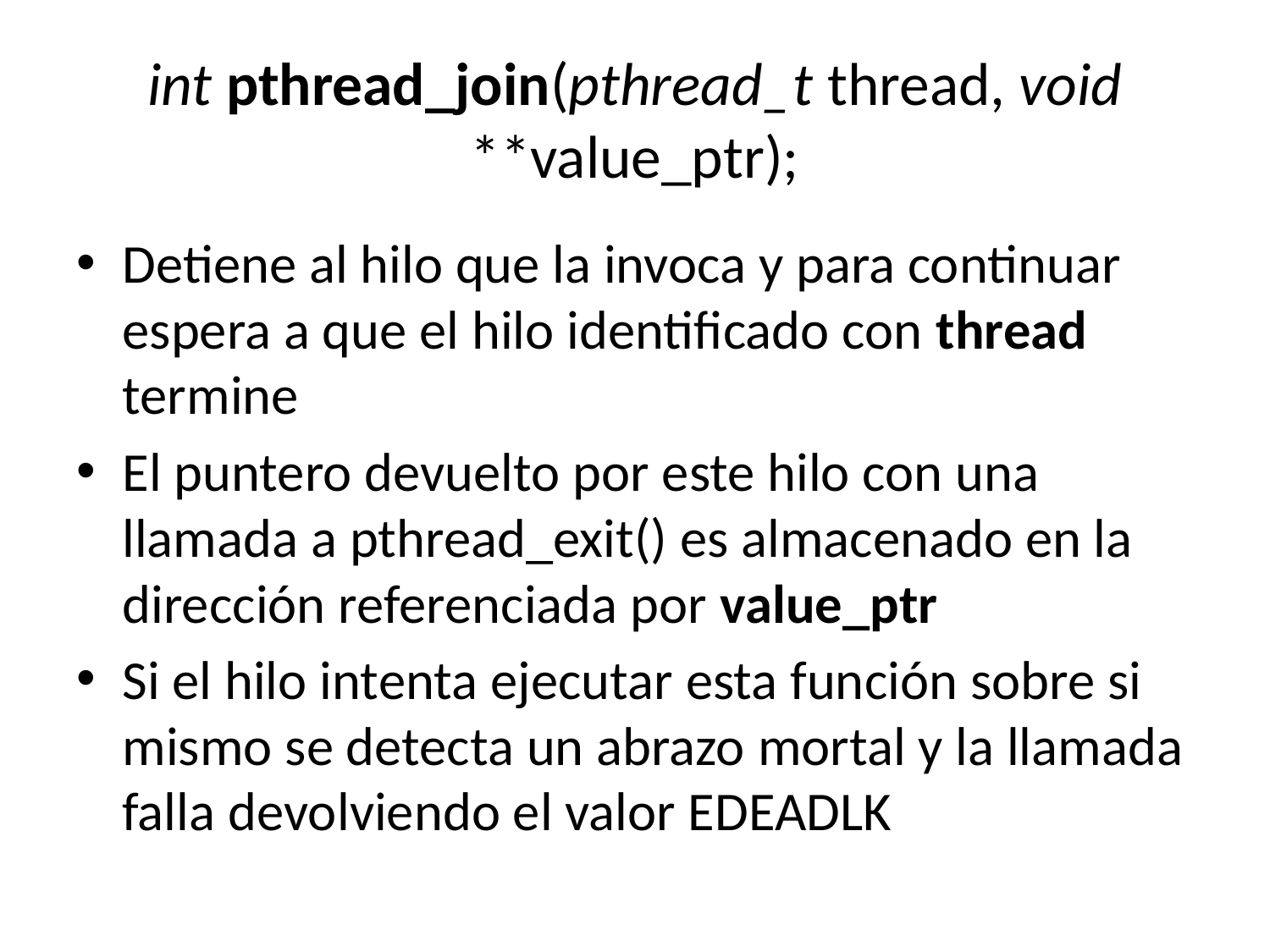

# int pthread_join(pthread_t thread, void **value_ptr);
Detiene al hilo que la invoca y para continuar espera a que el hilo identificado con thread termine
El puntero devuelto por este hilo con una llamada a pthread_exit() es almacenado en la dirección referenciada por value_ptr
Si el hilo intenta ejecutar esta función sobre si mismo se detecta un abrazo mortal y la llamada falla devolviendo el valor EDEADLK